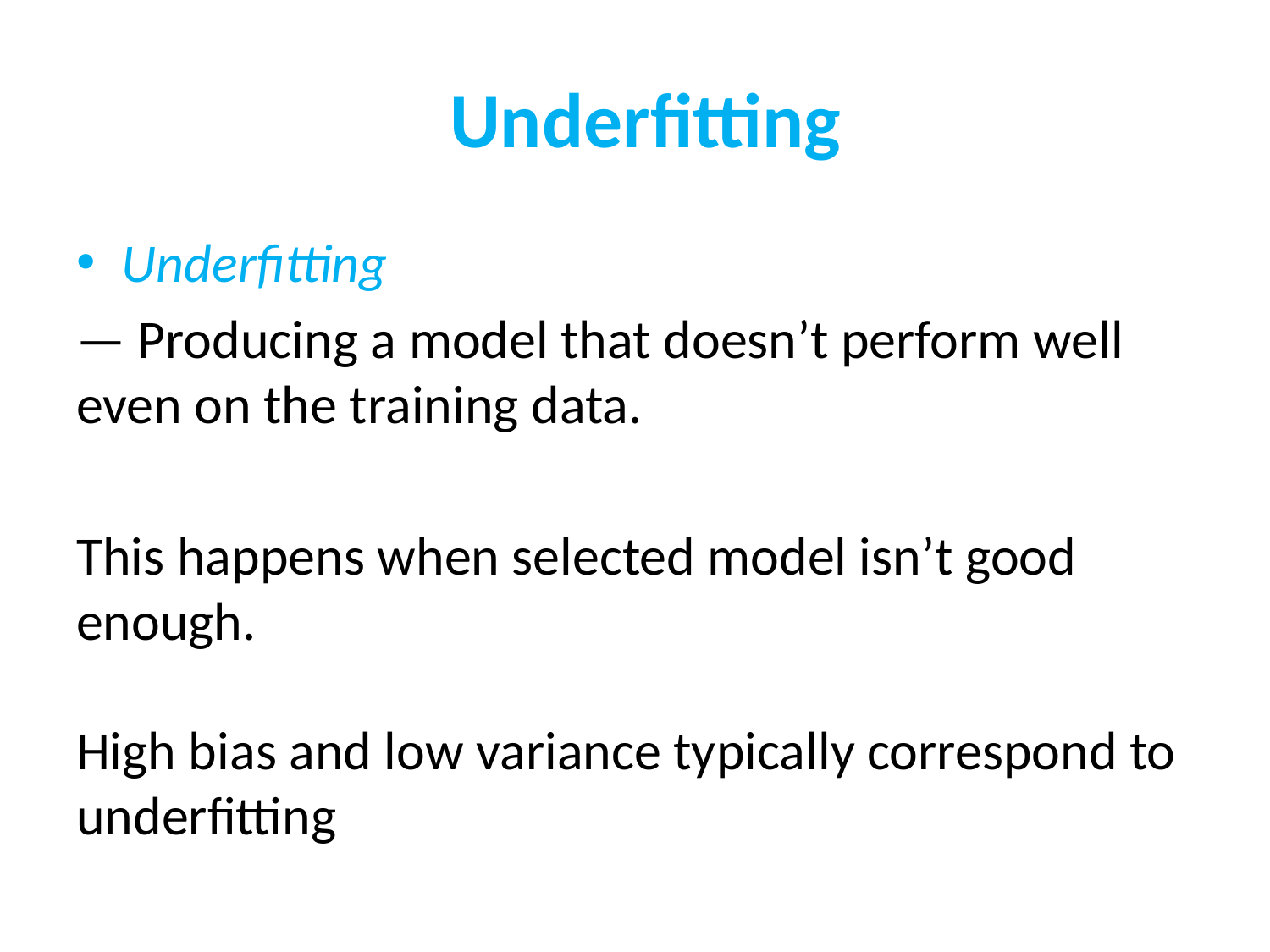

# Underfitting
Underfitting
— Producing a model that doesn’t perform well even on the training data.

This happens when selected model isn’t good
enough.
High bias and low variance typically correspond to underfitting